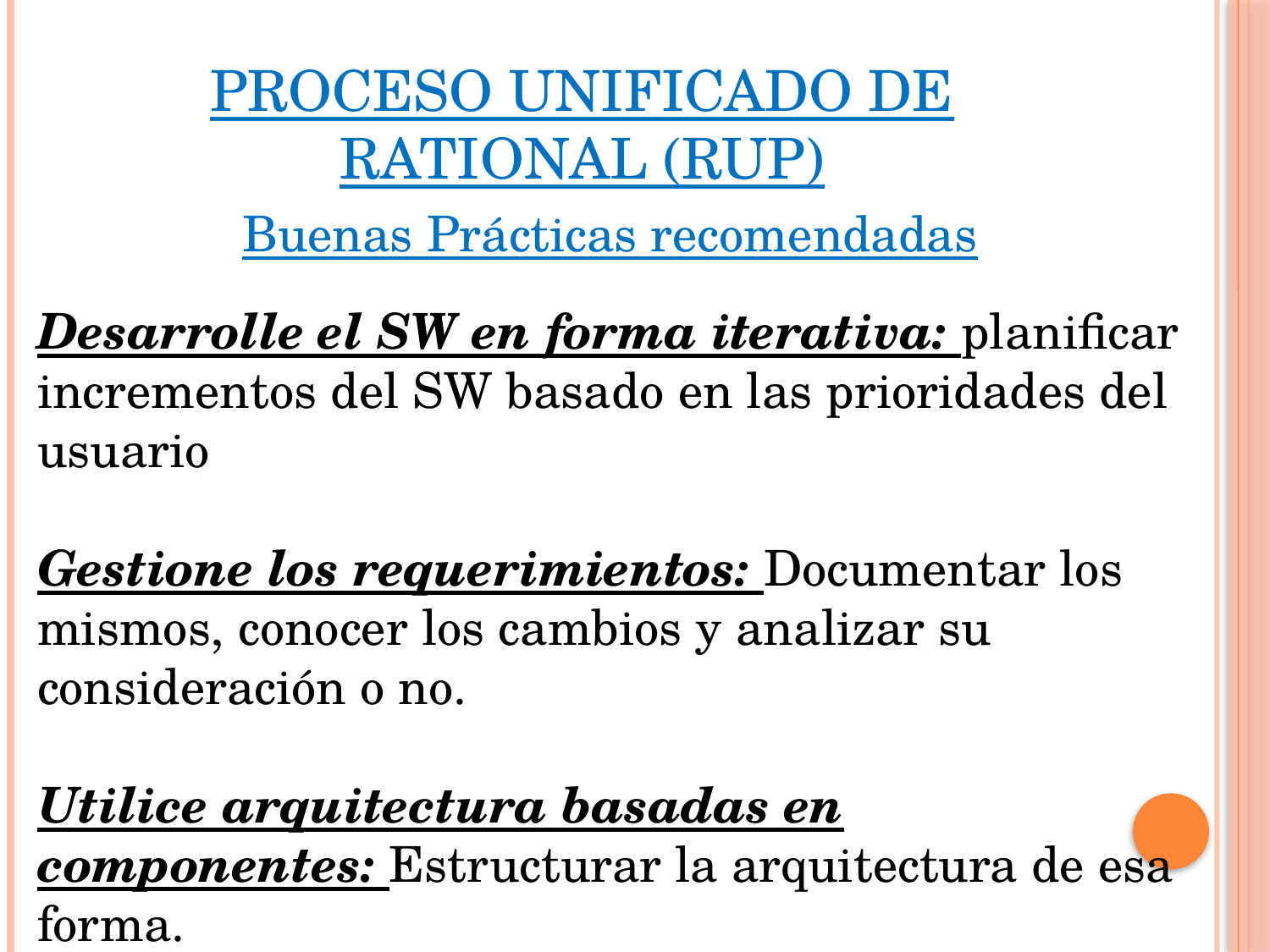

# Proceso Unificado de Rational (RUP)
Buenas Prácticas recomendadas

Desarrolle el SW en forma iterativa: planificar incrementos del SW basado en las prioridades del usuario

Gestione los requerimientos: Documentar los mismos, conocer los cambios y analizar su consideración o no.

Utilice arquitectura basadas en componentes: Estructurar la arquitectura de esa forma.